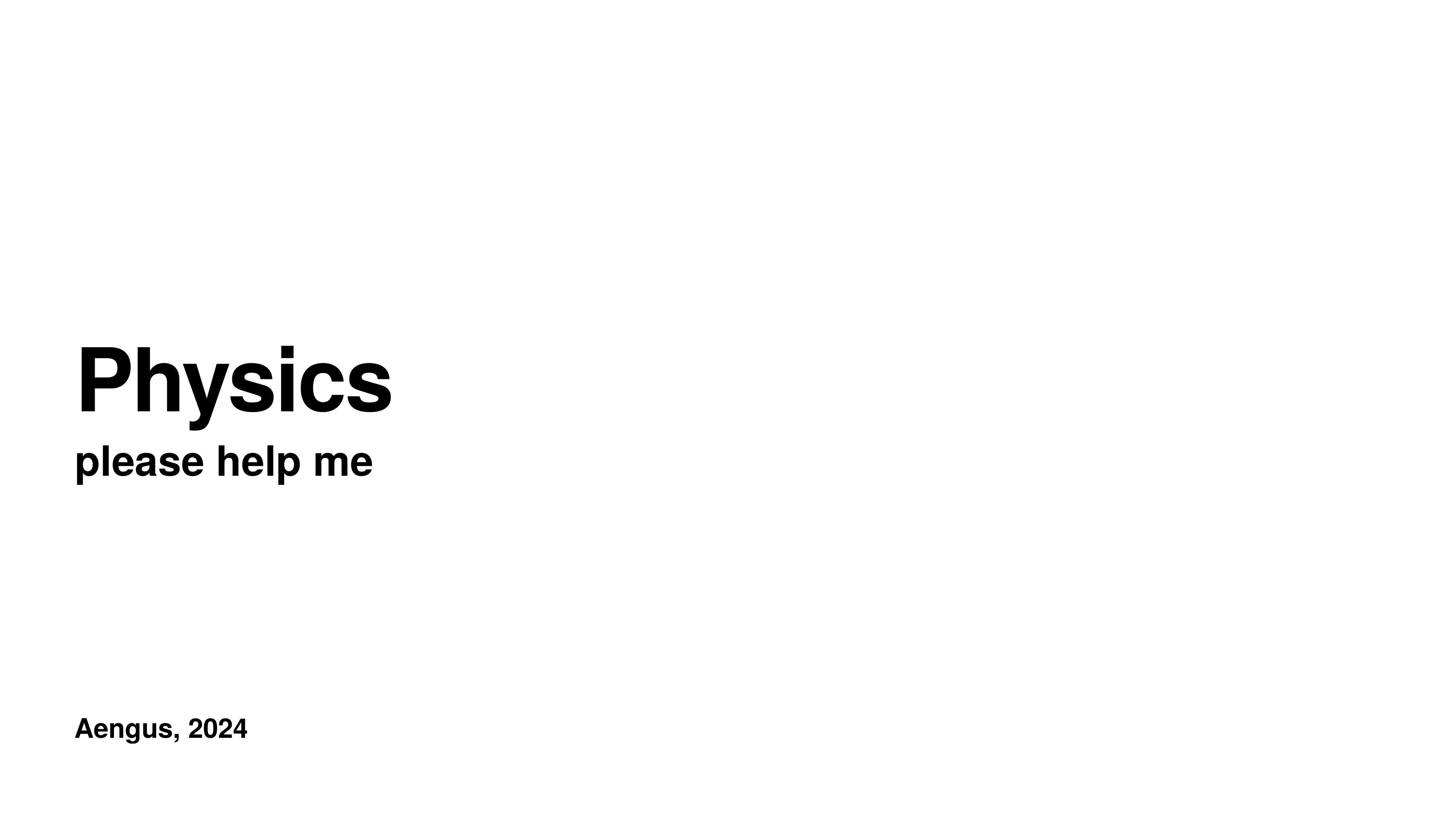

# Physics
please help me
Aengus, 2024